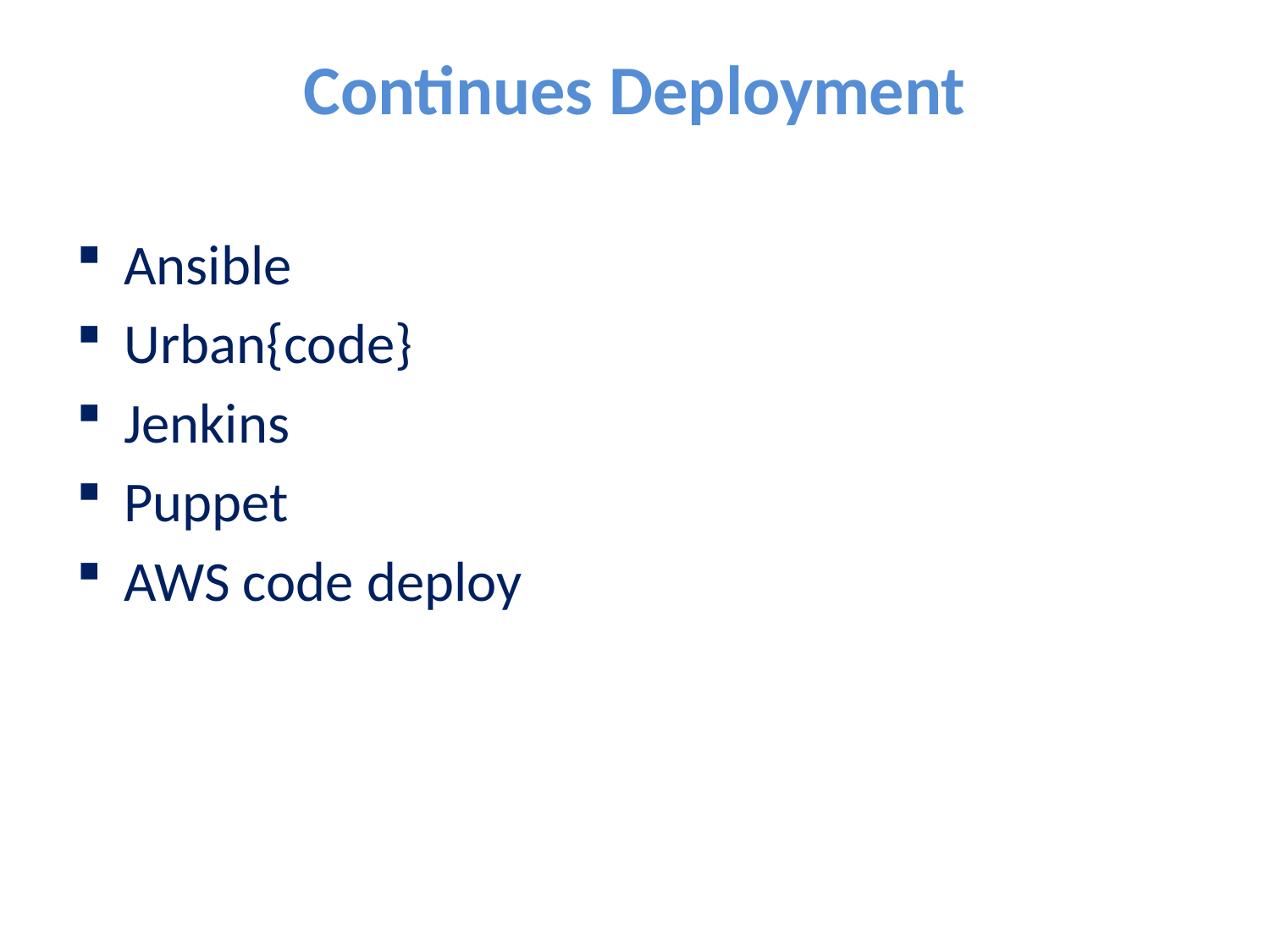

# Continues Deployment
Ansible
Urban{code}
Jenkins
Puppet
AWS code deploy